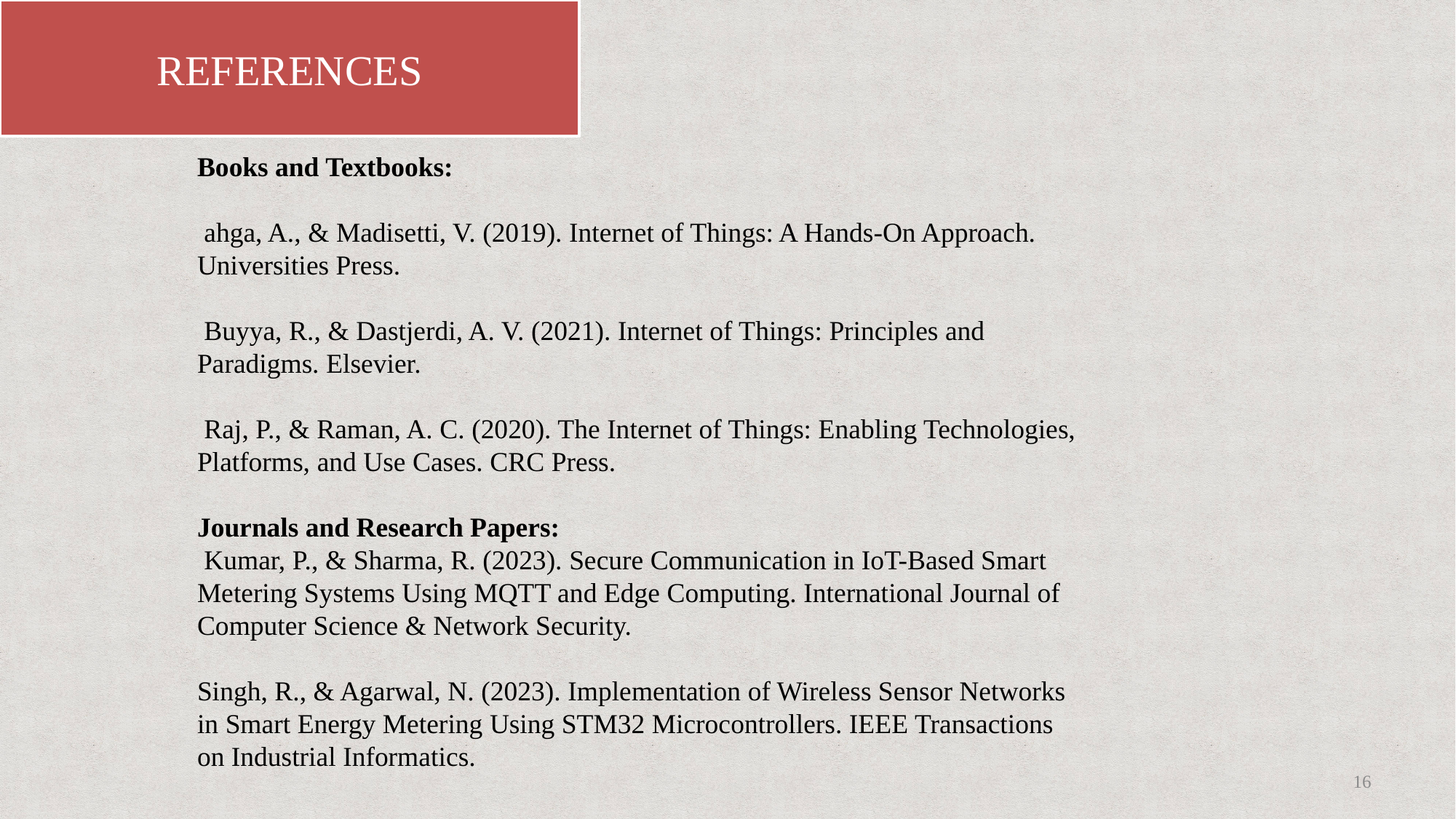

REFERENCES
Books and Textbooks:

 ahga, A., & Madisetti, V. (2019). Internet of Things: A Hands-On Approach.
Universities Press.

 Buyya, R., & Dastjerdi, A. V. (2021). Internet of Things: Principles and
Paradigms. Elsevier.

 Raj, P., & Raman, A. C. (2020). The Internet of Things: Enabling Technologies,
Platforms, and Use Cases. CRC Press.

Journals and Research Papers:
 Kumar, P., & Sharma, R. (2023). Secure Communication in IoT-Based Smart
Metering Systems Using MQTT and Edge Computing. International Journal of
Computer Science & Network Security.

Singh, R., & Agarwal, N. (2023). Implementation of Wireless Sensor Networks
in Smart Energy Metering Using STM32 Microcontrollers. IEEE Transactions
on Industrial Informatics.
16